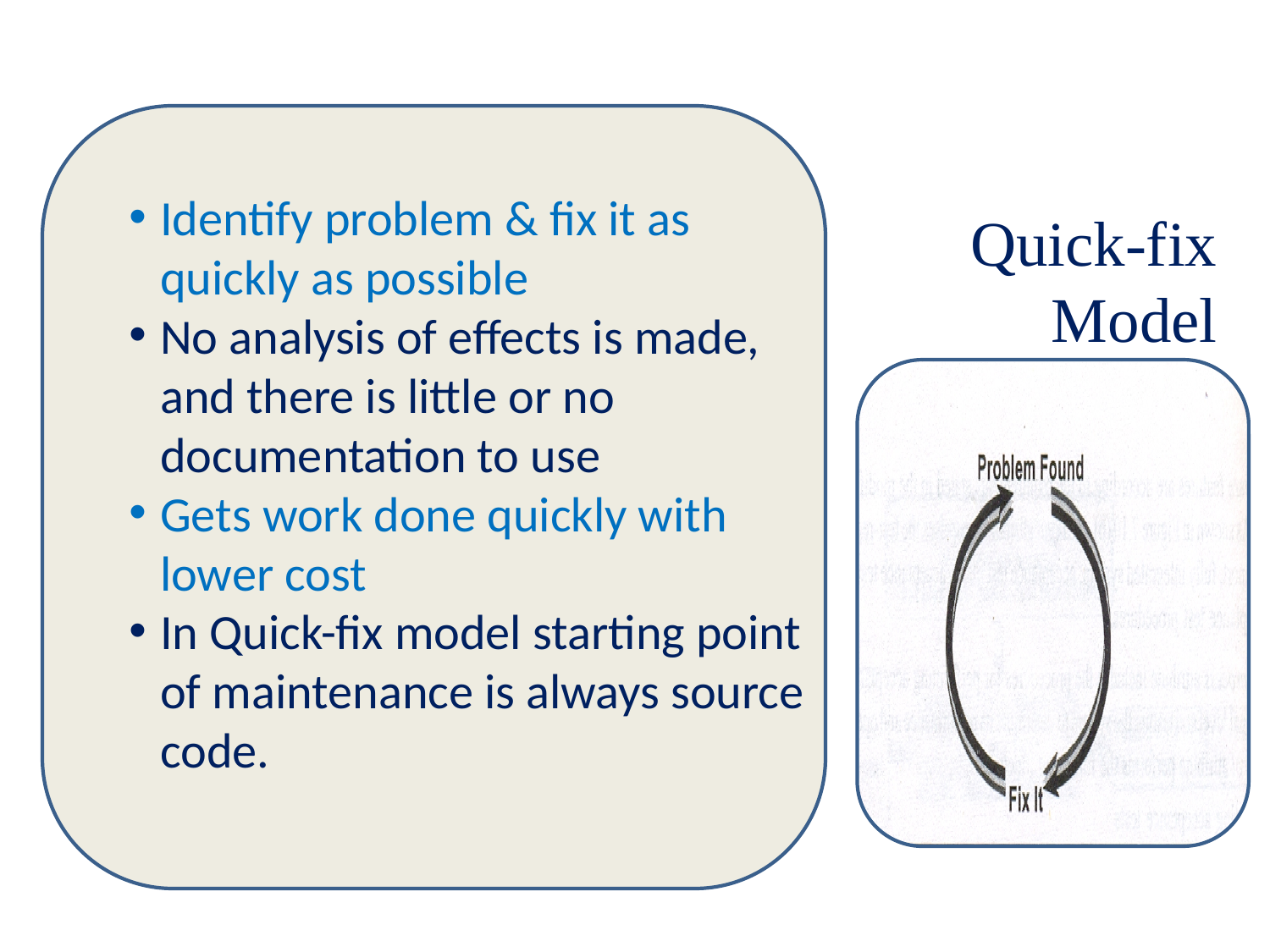

Identify problem & fix it as quickly as possible
No analysis of effects is made, and there is little or no documentation to use
Gets work done quickly with lower cost
In Quick-fix model starting point of maintenance is always source code.
Quick-fix Model